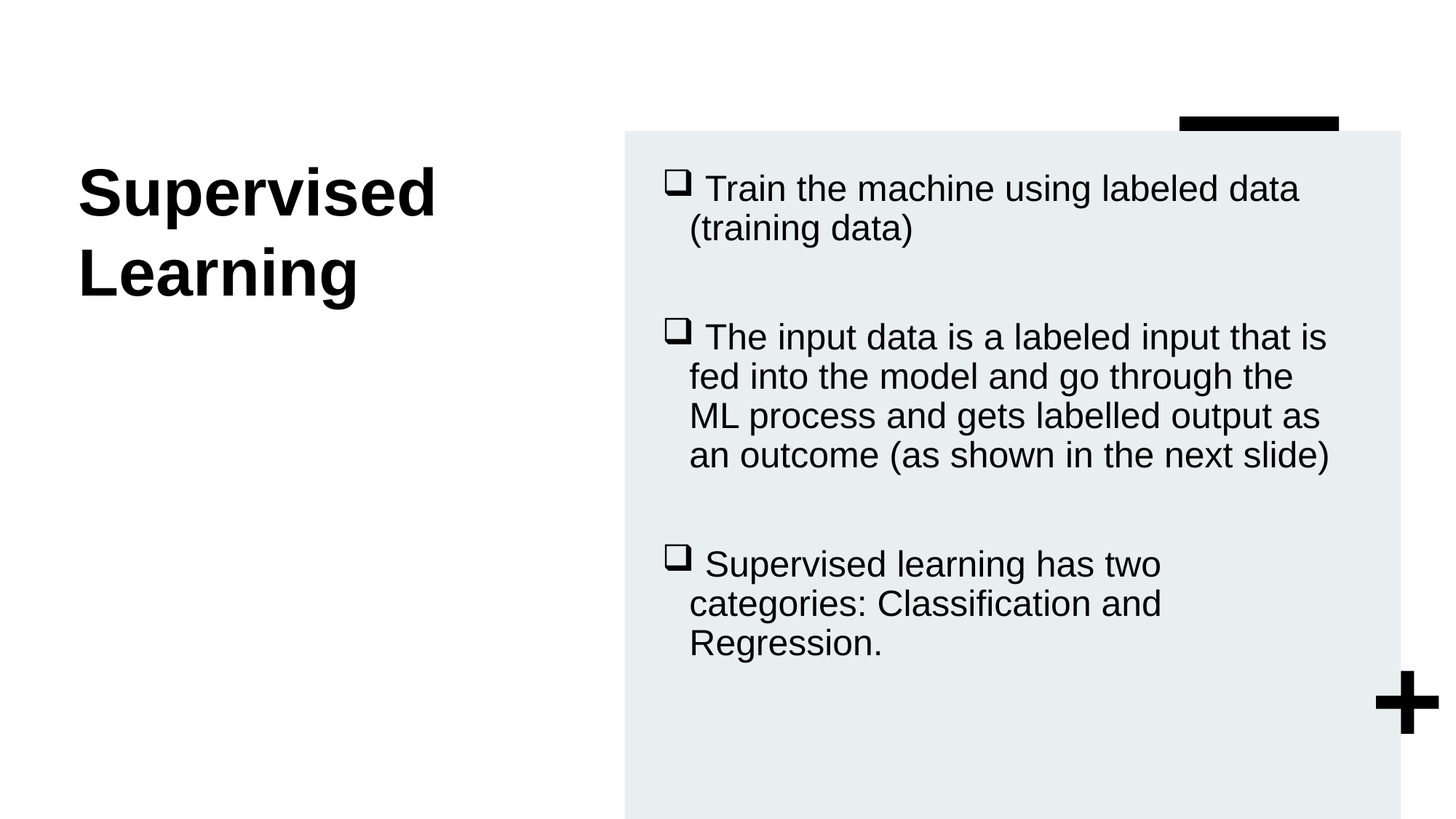

# Supervised Learning
 Train the machine using labeled data (training data)

 The input data is a labeled input that is fed into the model and go through the ML process and gets labelled output as an outcome (as shown in the next slide)

 Supervised learning has two categories: Classification and Regression.